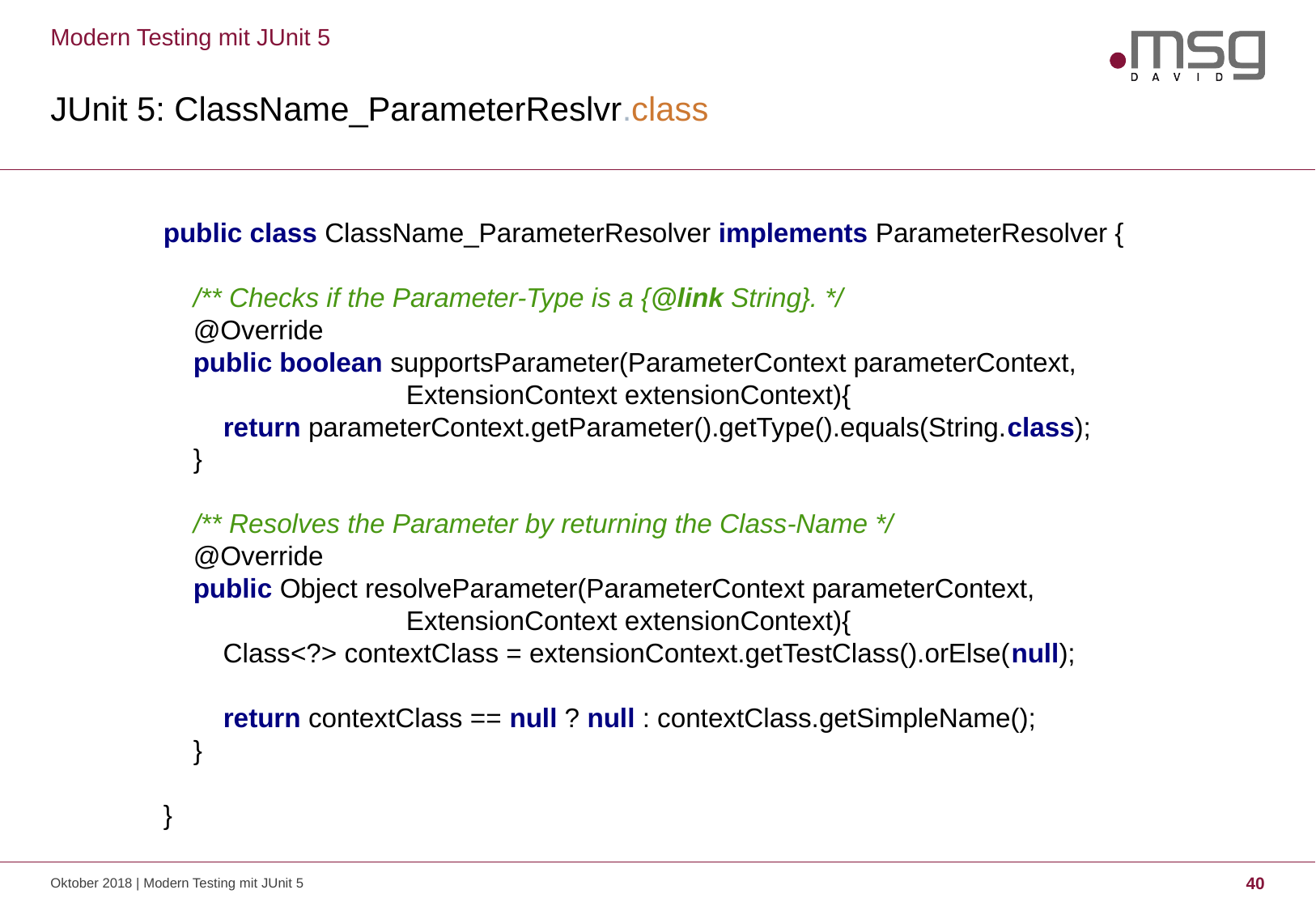

Modern Testing mit JUnit 5
# JUnit 5: ClassName_ParameterReslvr.class
public class ClassName_ParameterResolver implements ParameterResolver {
    /** Checks if the Parameter-Type is a {@link String}. */
    @Override
    public boolean supportsParameter(ParameterContext parameterContext,
		ExtensionContext extensionContext){
        return parameterContext.getParameter().getType().equals(String.class);
    }
    /** Resolves the Parameter by returning the Class-Name */
    @Override
    public Object resolveParameter(ParameterContext parameterContext,
		ExtensionContext extensionContext){
        Class<?> contextClass = extensionContext.getTestClass().orElse(null);
        return contextClass == null ? null : contextClass.getSimpleName();
    }
}

Oktober 2018 | Modern Testing mit JUnit 5
40